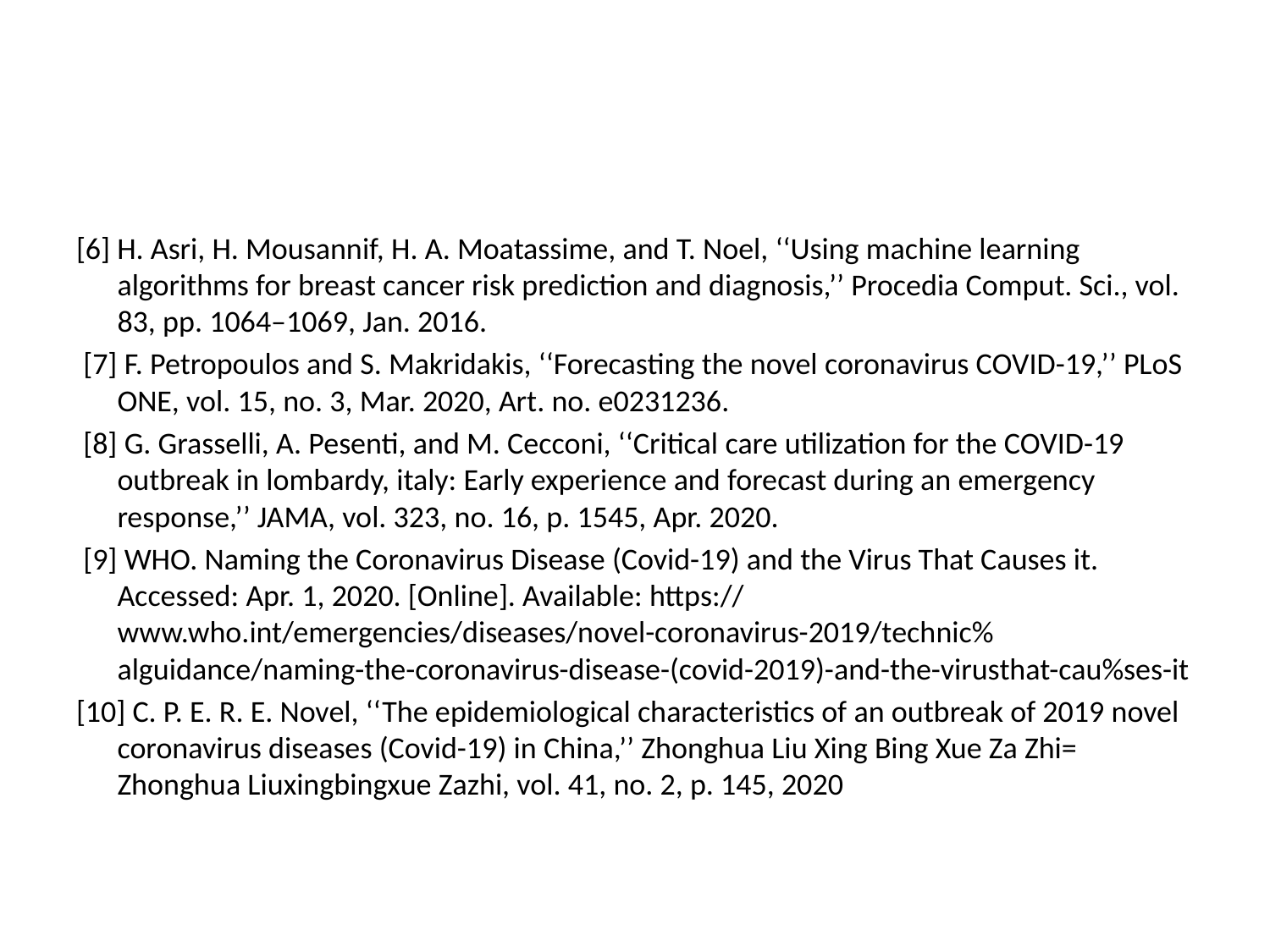

#
[6] H. Asri, H. Mousannif, H. A. Moatassime, and T. Noel, ‘‘Using machine learning algorithms for breast cancer risk prediction and diagnosis,’’ Procedia Comput. Sci., vol. 83, pp. 1064–1069, Jan. 2016.
 [7] F. Petropoulos and S. Makridakis, ‘‘Forecasting the novel coronavirus COVID-19,’’ PLoS ONE, vol. 15, no. 3, Mar. 2020, Art. no. e0231236.
 [8] G. Grasselli, A. Pesenti, and M. Cecconi, ‘‘Critical care utilization for the COVID-19 outbreak in lombardy, italy: Early experience and forecast during an emergency response,’’ JAMA, vol. 323, no. 16, p. 1545, Apr. 2020.
 [9] WHO. Naming the Coronavirus Disease (Covid-19) and the Virus That Causes it. Accessed: Apr. 1, 2020. [Online]. Available: https:// www.who.int/emergencies/diseases/novel-coronavirus-2019/technic% alguidance/naming-the-coronavirus-disease-(covid-2019)-and-the-virusthat-cau%ses-it
[10] C. P. E. R. E. Novel, ‘‘The epidemiological characteristics of an outbreak of 2019 novel coronavirus diseases (Covid-19) in China,’’ Zhonghua Liu Xing Bing Xue Za Zhi= Zhonghua Liuxingbingxue Zazhi, vol. 41, no. 2, p. 145, 2020